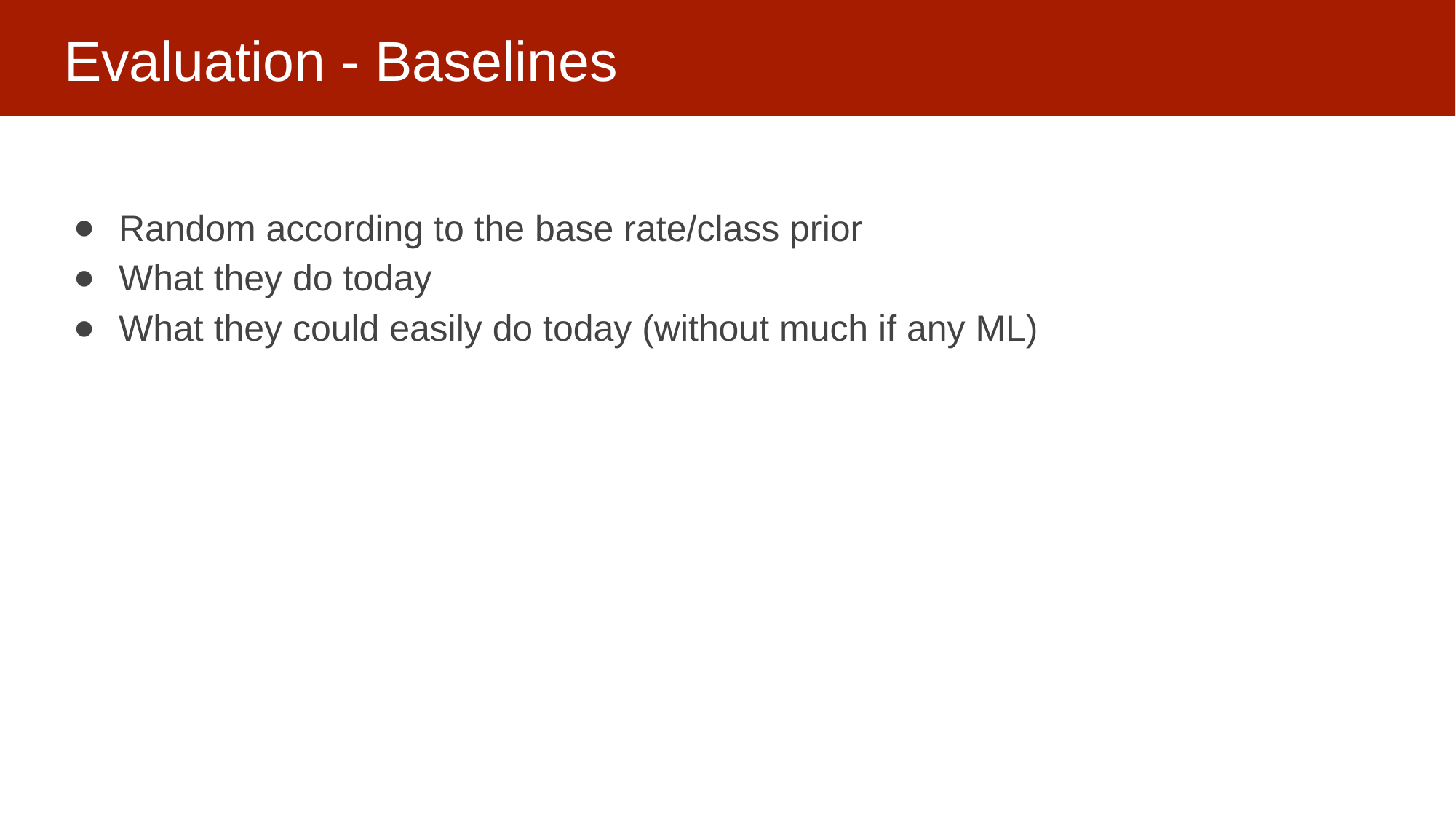

# Evaluation - Baselines
Random according to the base rate/class prior
What they do today
What they could easily do today (without much if any ML)